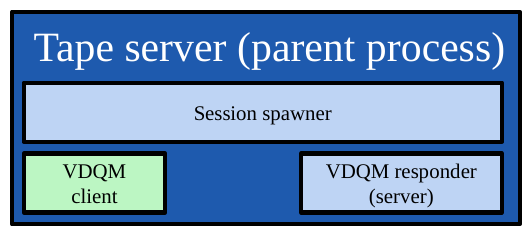

Tape server (parent process)
Session spawner
VDQM client
VDQM responder (server)